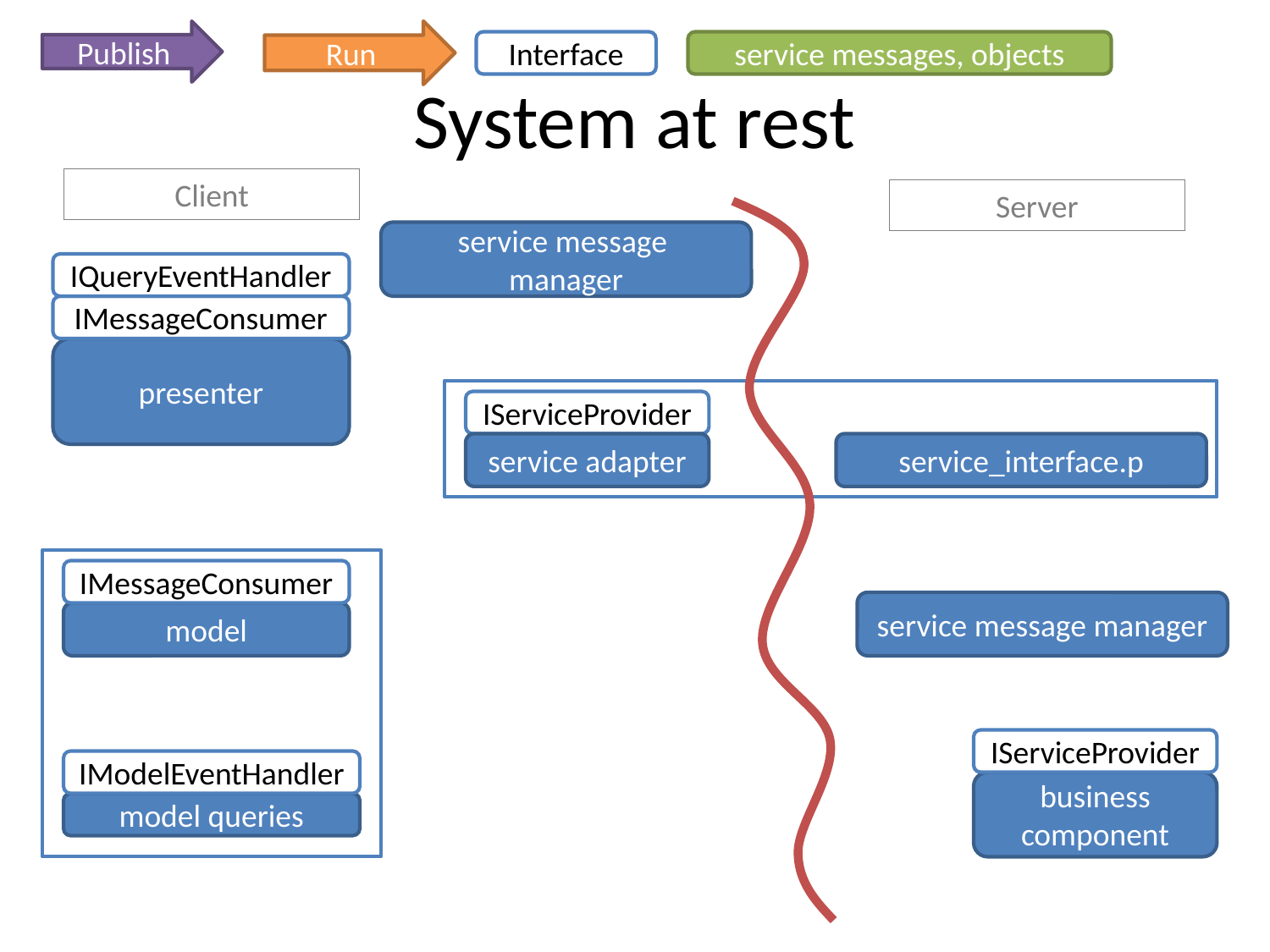

Run
Publish
Interface
service messages, objects
# System at rest
Client
Server

service message
manager
IQueryEventHandler
IMessageConsumer
presenter

IServiceProvider
service adapter
service_interface.p

IMessageConsumer
model
IModelEventHandler
model queries
service message manager
IServiceProvider
business component